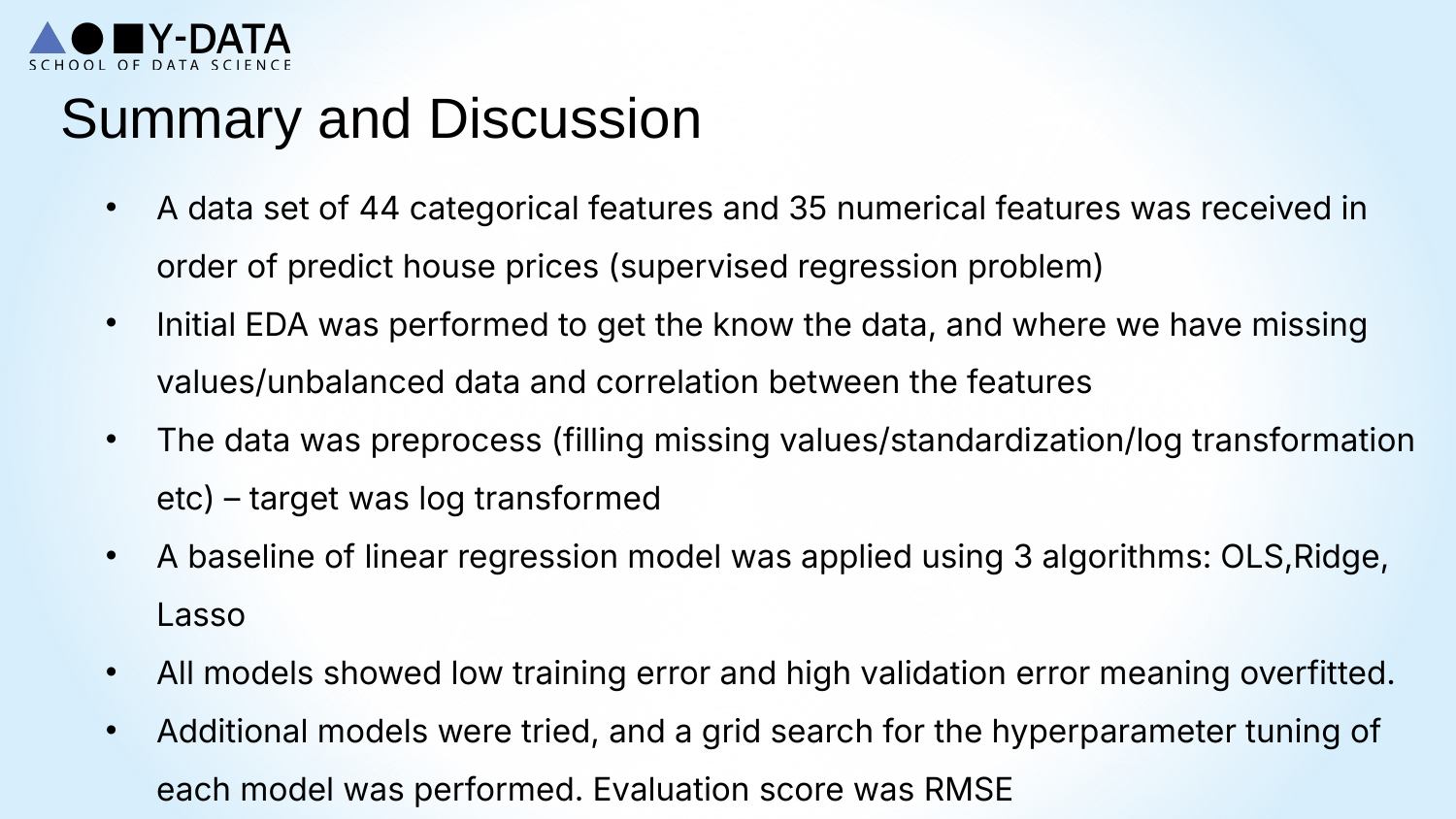

# Summary and Discussion
A data set of 44 categorical features and 35 numerical features was received in order of predict house prices (supervised regression problem)
Initial EDA was performed to get the know the data, and where we have missing values/unbalanced data and correlation between the features
The data was preprocess (filling missing values/standardization/log transformation etc) – target was log transformed
A baseline of linear regression model was applied using 3 algorithms: OLS,Ridge, Lasso
All models showed low training error and high validation error meaning overfitted.
Additional models were tried, and a grid search for the hyperparameter tuning of each model was performed. Evaluation score was RMSE